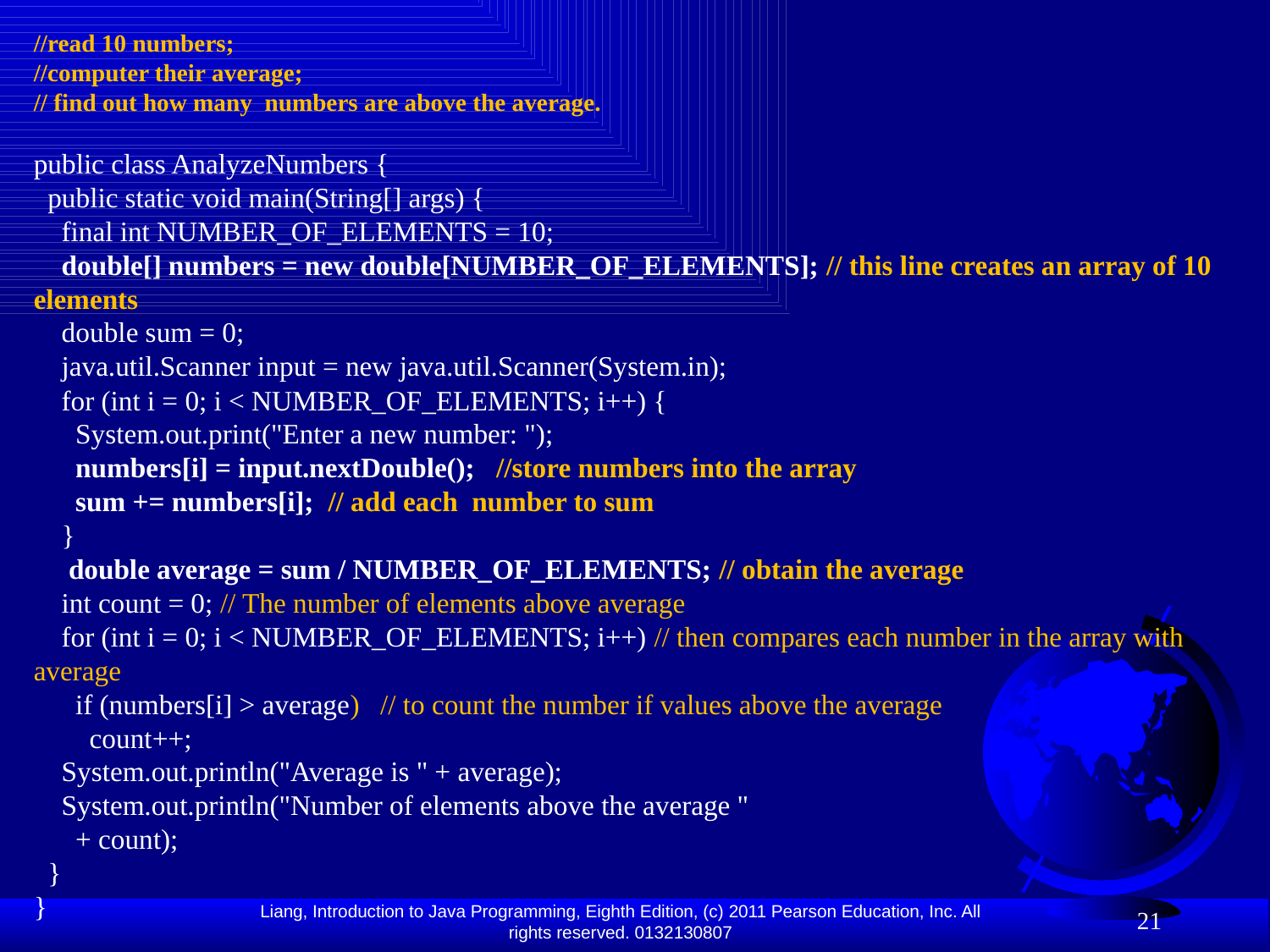

//read 10 numbers;
//computer their average;
// find out how many  numbers are above the average.
public class AnalyzeNumbers {
  public static void main(String[] args) {
    final int NUMBER_OF_ELEMENTS = 10;
    double[] numbers = new double[NUMBER_OF_ELEMENTS]; // this line creates an array of 10 elements
    double sum = 0;
    java.util.Scanner input = new java.util.Scanner(System.in);
    for (int i = 0; i < NUMBER_OF_ELEMENTS; i++) {
      System.out.print("Enter a new number: ");
      numbers[i] = input.nextDouble();   //store numbers into the array
      sum += numbers[i];  // add each  number to sum
    }
     double average = sum / NUMBER_OF_ELEMENTS; // obtain the average
    int count = 0; // The number of elements above average
    for (int i = 0; i < NUMBER_OF_ELEMENTS; i++) // then compares each number in the array with average
      if (numbers[i] > average)   // to count the number if values above the average
        count++;
    System.out.println("Average is " + average);
    System.out.println("Number of elements above the average "
      + count);
  }
}
21